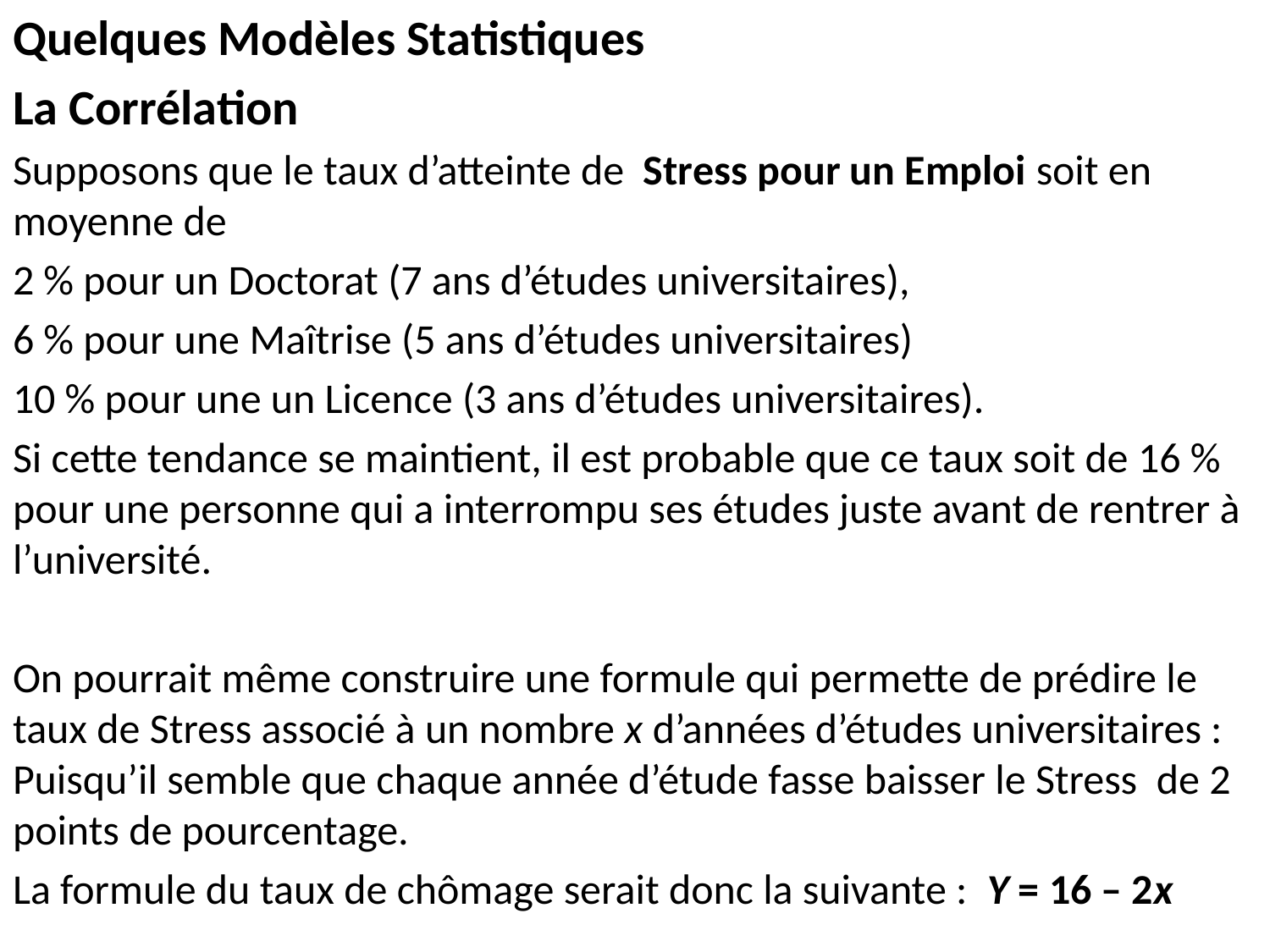

Quelques Modèles Statistiques
La Corrélation
Supposons que le taux d’atteinte de  Stress pour un Emploi soit en moyenne de
2 % pour un Doctorat (7 ans d’études universitaires),
6 % pour une Maîtrise (5 ans d’études universitaires)
10 % pour une un Licence (3 ans d’études universitaires).
Si cette tendance se maintient, il est probable que ce taux soit de 16 % pour une personne qui a interrompu ses études juste avant de rentrer à l’université.

On pourrait même construire une formule qui permette de prédire le taux de Stress associé à un nombre x d’années d’études universitaires : Puisqu’il semble que chaque année d’étude fasse baisser le Stress  de 2 points de pourcentage.
La formule du taux de chômage serait donc la suivante :  Y = 16 – 2x